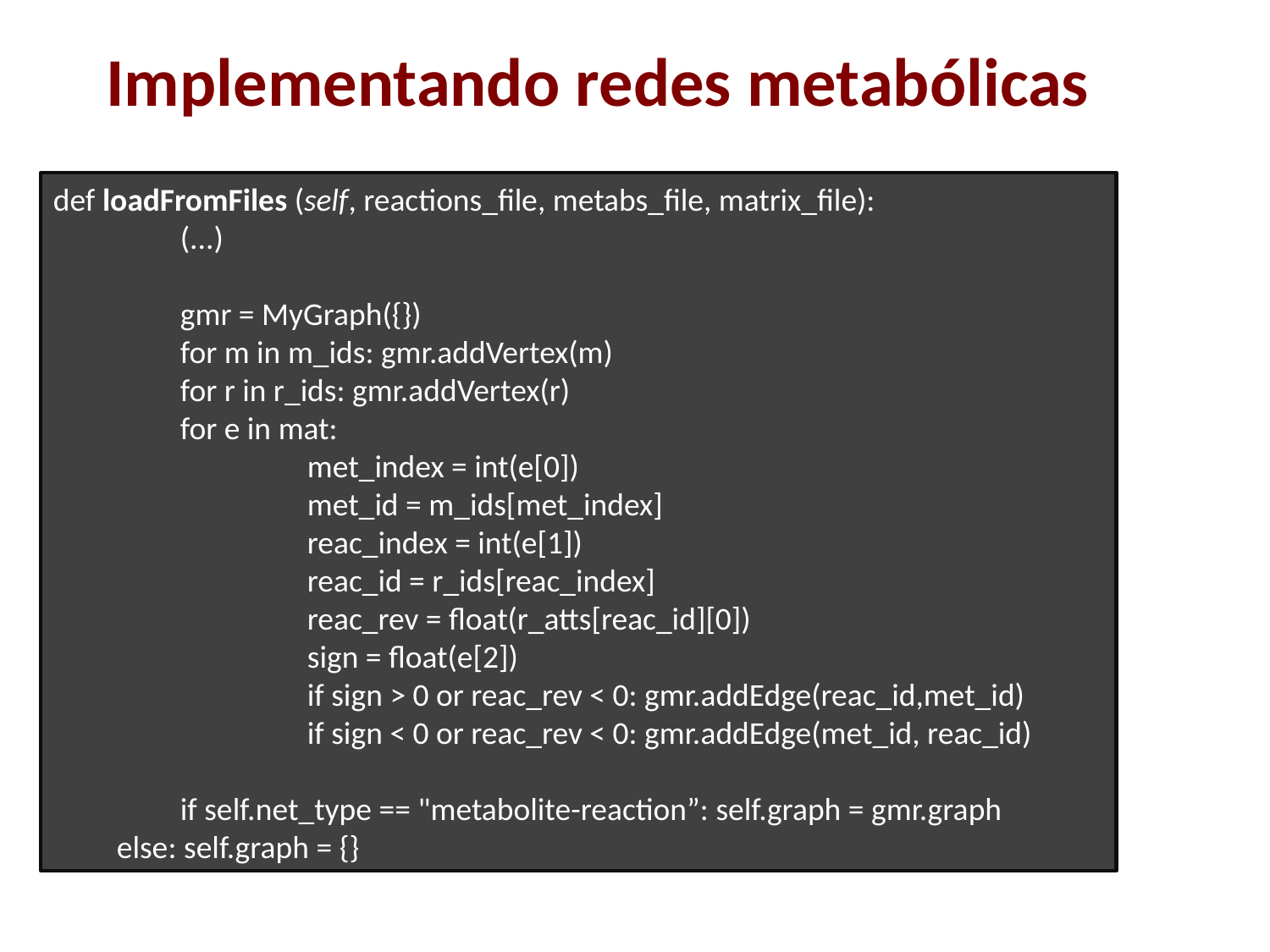

# Implementando redes metabólicas
def loadFromFiles (self, reactions_file, metabs_file, matrix_file):
	(...)

	gmr = MyGraph({})
	for m in m_ids: gmr.addVertex(m)
	for r in r_ids: gmr.addVertex(r)
	for e in mat:
		met_index = int(e[0])
		met_id = m_ids[met_index]
		reac_index = int(e[1])
		reac_id = r_ids[reac_index]
		reac_rev = float(r_atts[reac_id][0])
		sign = float(e[2])
		if sign > 0 or reac_rev < 0: gmr.addEdge(reac_id,met_id)
		if sign < 0 or reac_rev < 0: gmr.addEdge(met_id, reac_id)

	if self.net_type == "metabolite-reaction”: self.graph = gmr.graph
else: self.graph = {}